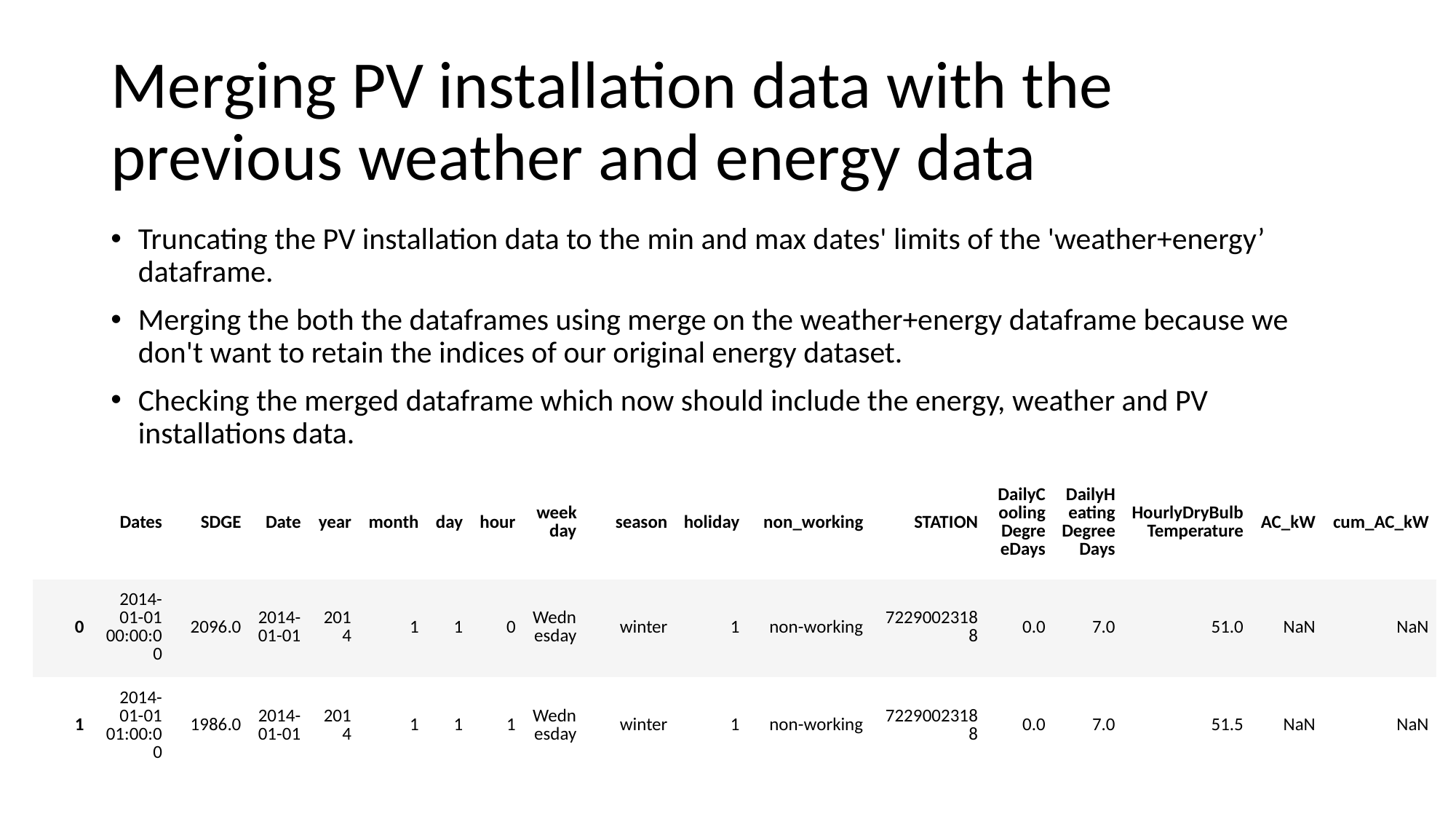

# Merging PV installation data with the previous weather and energy data
Truncating the PV installation data to the min and max dates' limits of the 'weather+energy’ dataframe.
Merging the both the dataframes using merge on the weather+energy dataframe because we don't want to retain the indices of our original energy dataset.
Checking the merged dataframe which now should include the energy, weather and PV installations data.

|  | Dates | SDGE | Date | year | month | day | hour | weekday | season | holiday | non\_working | STATION | DailyCoolingDegreeDays | DailyHeatingDegreeDays | HourlyDryBulbTemperature | AC\_kW | cum\_AC\_kW |
| --- | --- | --- | --- | --- | --- | --- | --- | --- | --- | --- | --- | --- | --- | --- | --- | --- | --- |
| 0 | 2014-01-01 00:00:00 | 2096.0 | 2014-01-01 | 2014 | 1 | 1 | 0 | Wednesday | winter | 1 | non-working | 72290023188 | 0.0 | 7.0 | 51.0 | NaN | NaN |
| 1 | 2014-01-01 01:00:00 | 1986.0 | 2014-01-01 | 2014 | 1 | 1 | 1 | Wednesday | winter | 1 | non-working | 72290023188 | 0.0 | 7.0 | 51.5 | NaN | NaN |